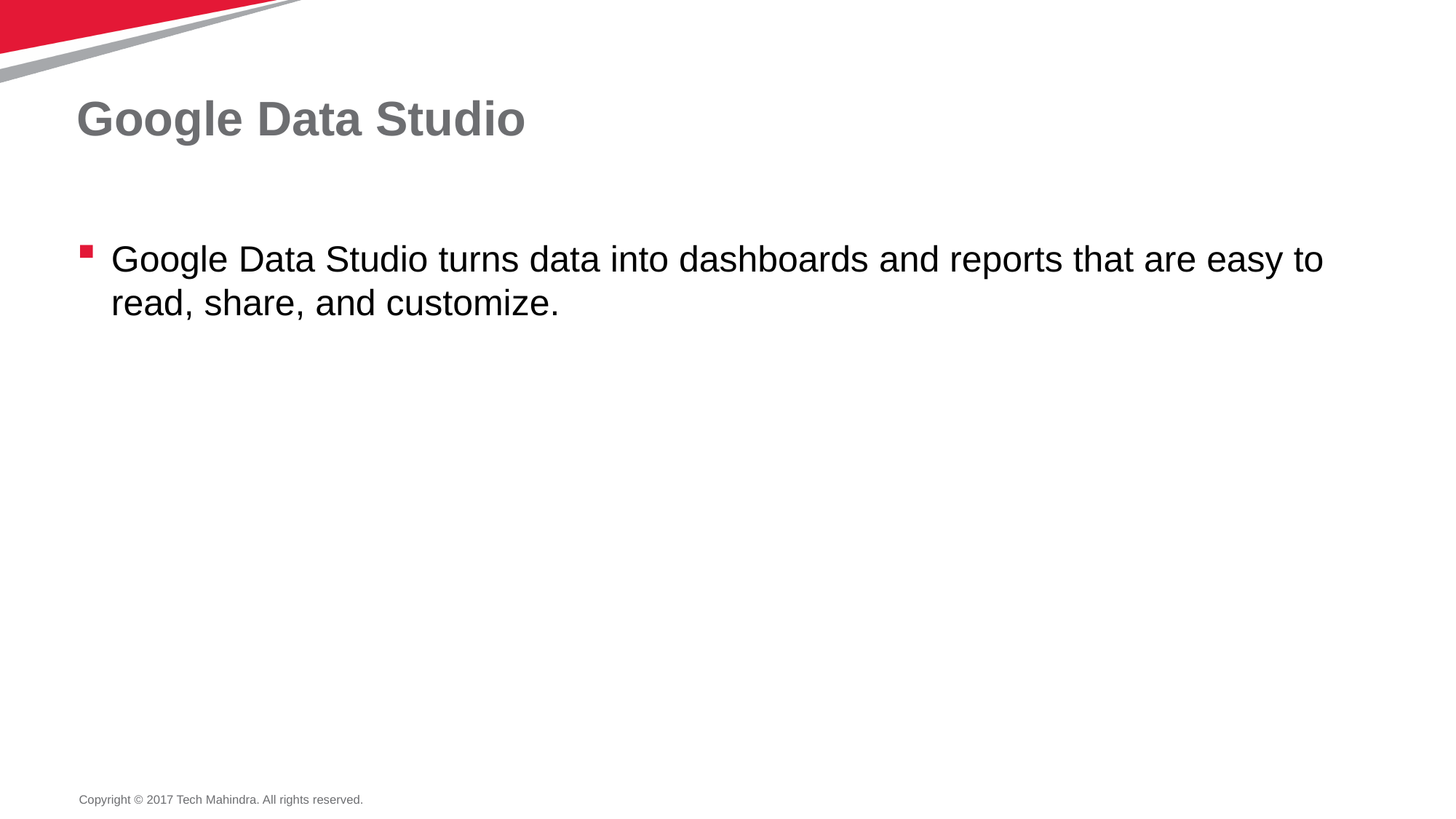

# Google Data Studio
Google Data Studio turns data into dashboards and reports that are easy to read, share, and customize.